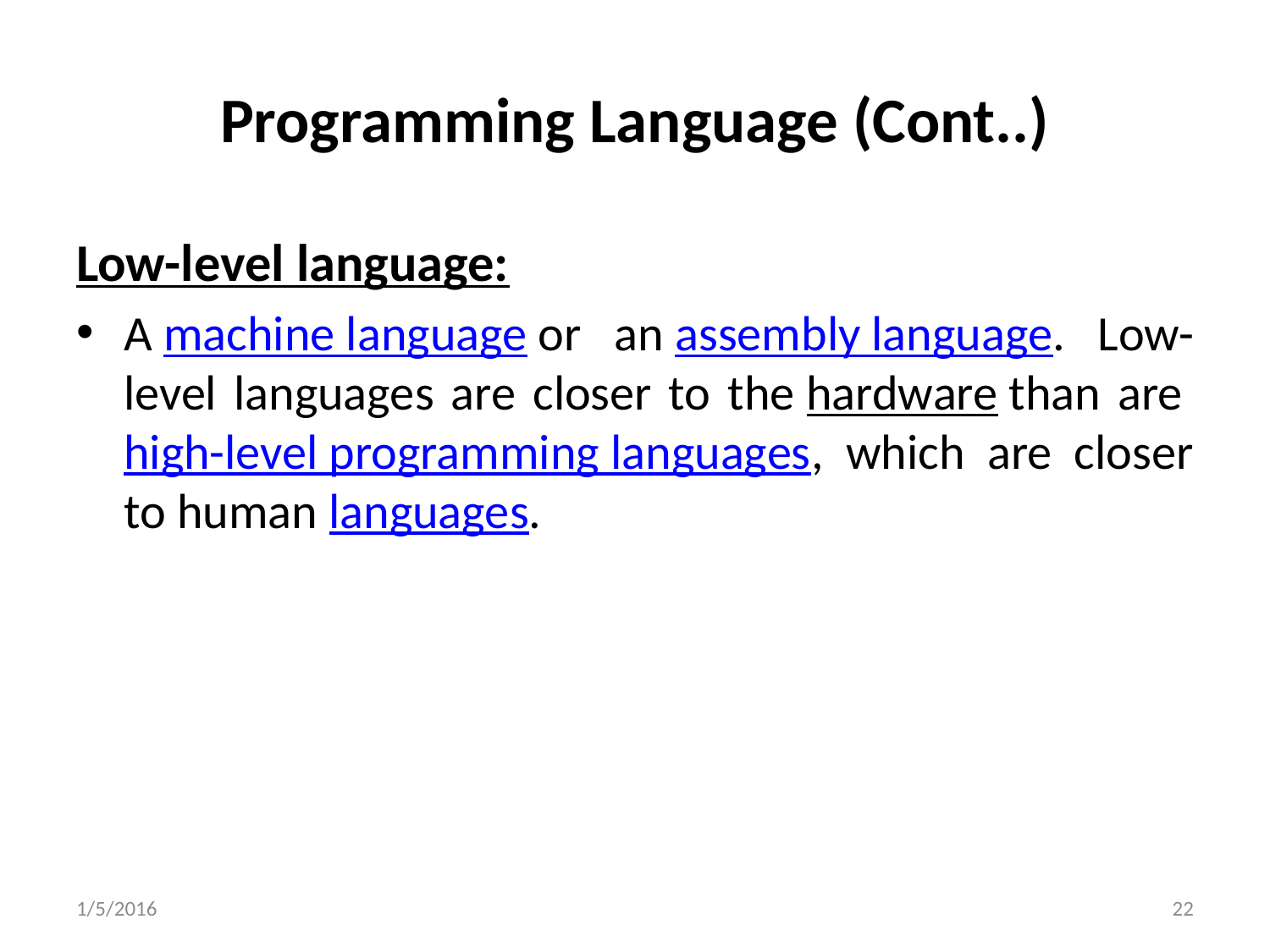

# Programming Language (Cont..)
Low-level language:
A machine language or an assembly language. Low-level languages are closer to the hardware than are high-level programming languages, which are closer to human languages.
1/5/2016
22